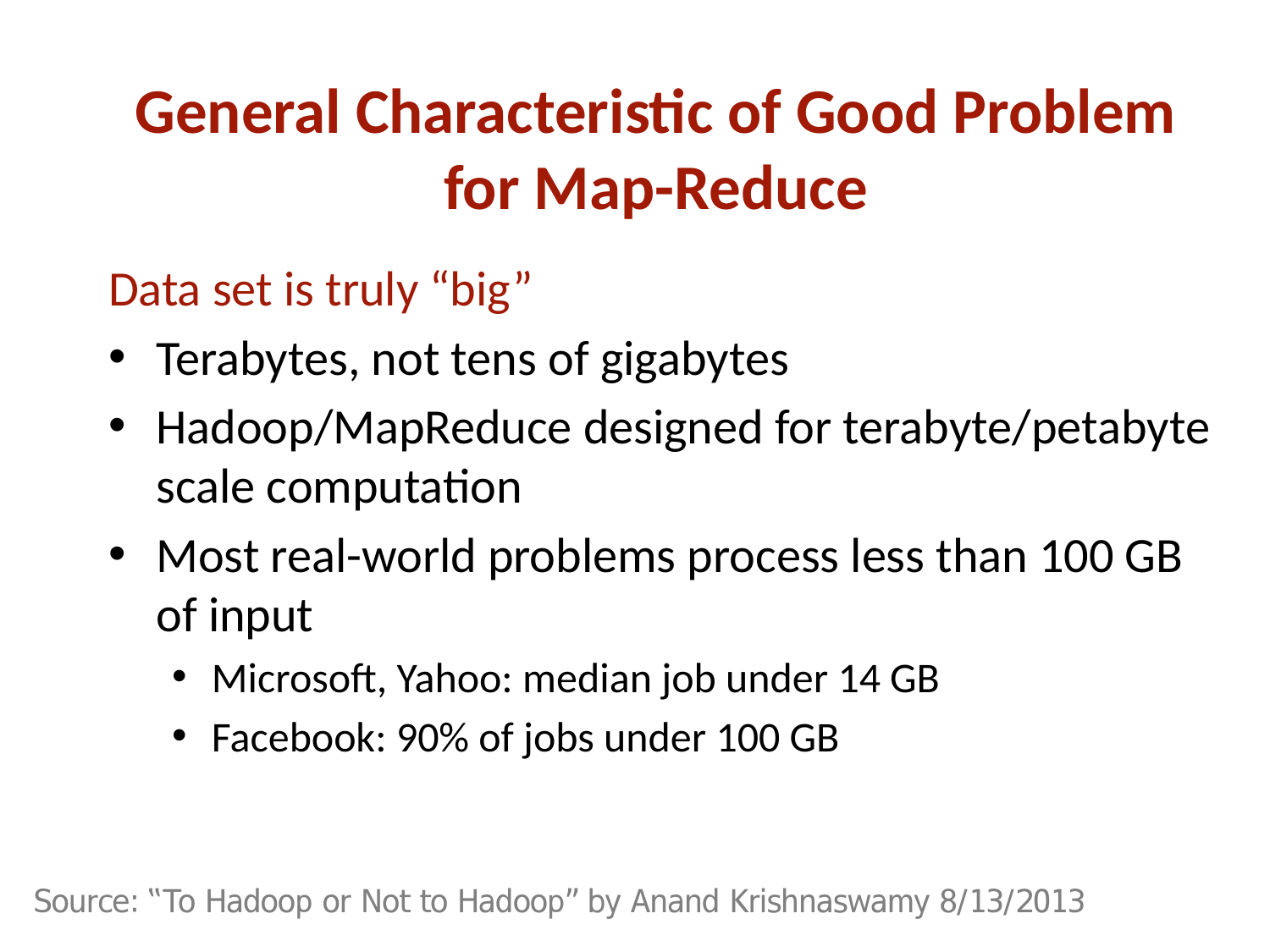

General Characteristic of Good Problem for Map-Reduce
Data set is truly “big”
Terabytes, not tens of gigabytes
Hadoop/MapReduce designed for terabyte/petabyte scale computation
Most real-world problems process less than 100 GB of input
Microsoft, Yahoo: median job under 14 GB
Facebook: 90% of jobs under 100 GB
Source: “To Hadoop or Not to Hadoop” by Anand Krishnaswamy 8/13/2013